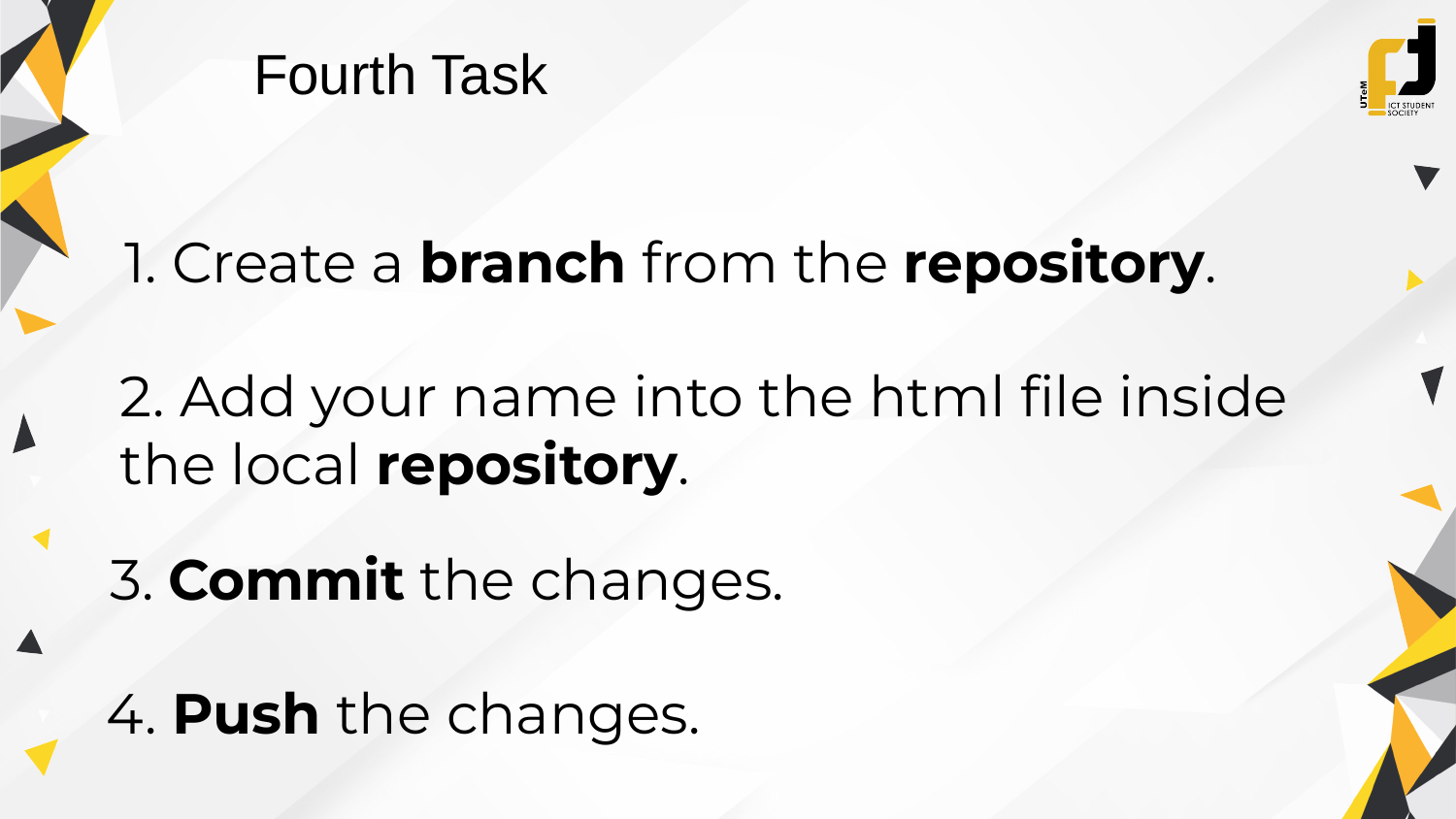

Fourth Task
1. Create a branch from the repository.
2. Add your name into the html file inside the local repository.
3. Commit the changes.
4. Push the changes.